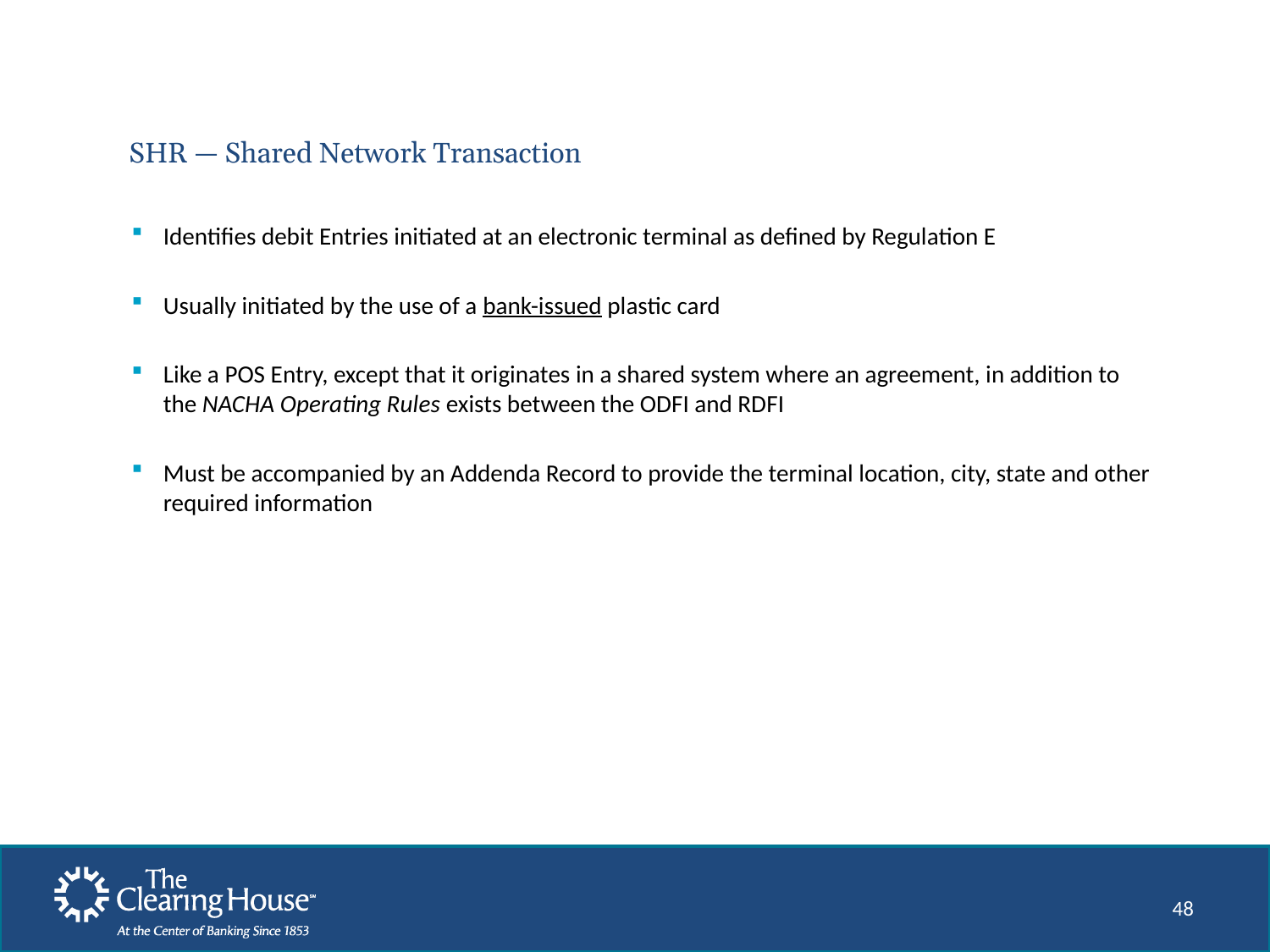

# SHR ― Shared Network Transaction
Identifies debit Entries initiated at an electronic terminal as defined by Regulation E

Usually initiated by the use of a bank-issued plastic card

Like a POS Entry, except that it originates in a shared system where an agreement, in addition to the NACHA Operating Rules exists between the ODFI and RDFI

Must be accompanied by an Addenda Record to provide the terminal location, city, state and other required information

48